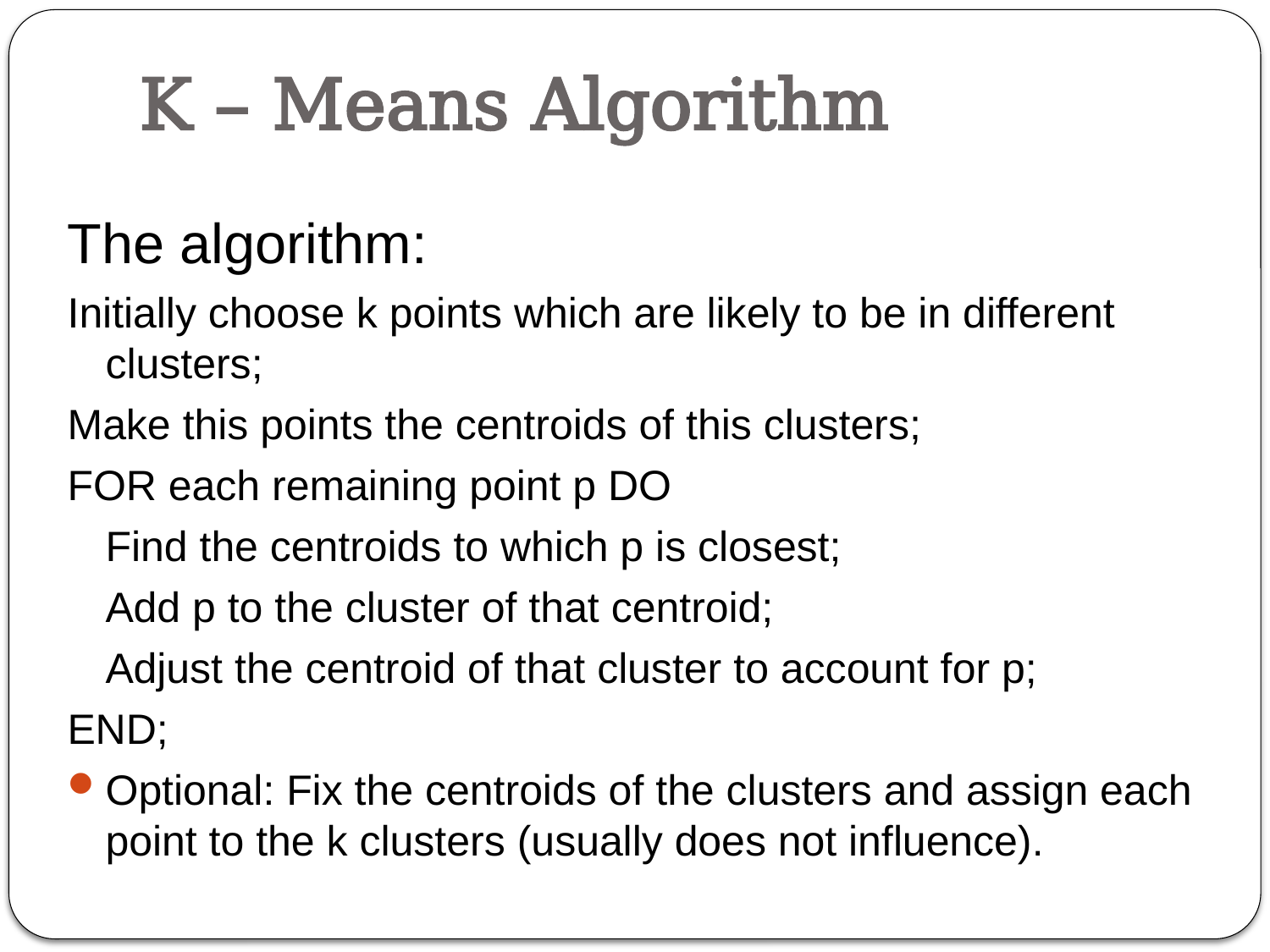

# K – Means Algorithm
The algorithm:
Initially choose k points which are likely to be in different clusters;
Make this points the centroids of this clusters;
FOR each remaining point p DO
	Find the centroids to which p is closest;
	Add p to the cluster of that centroid;
	Adjust the centroid of that cluster to account for p;
END;
Optional: Fix the centroids of the clusters and assign each point to the k clusters (usually does not influence).